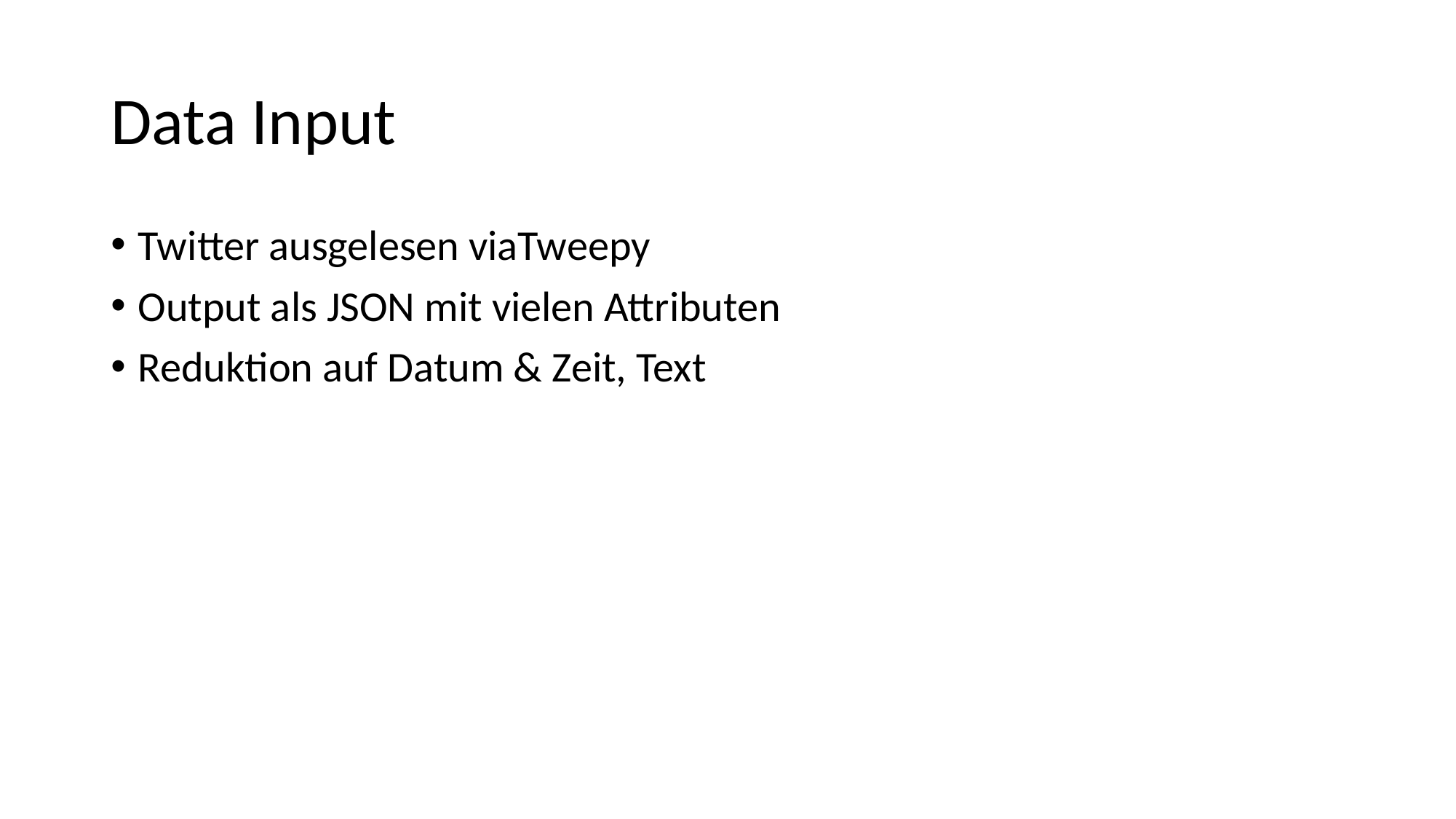

# Data Input
Twitter ausgelesen viaTweepy
Output als JSON mit vielen Attributen
Reduktion auf Datum & Zeit, Text